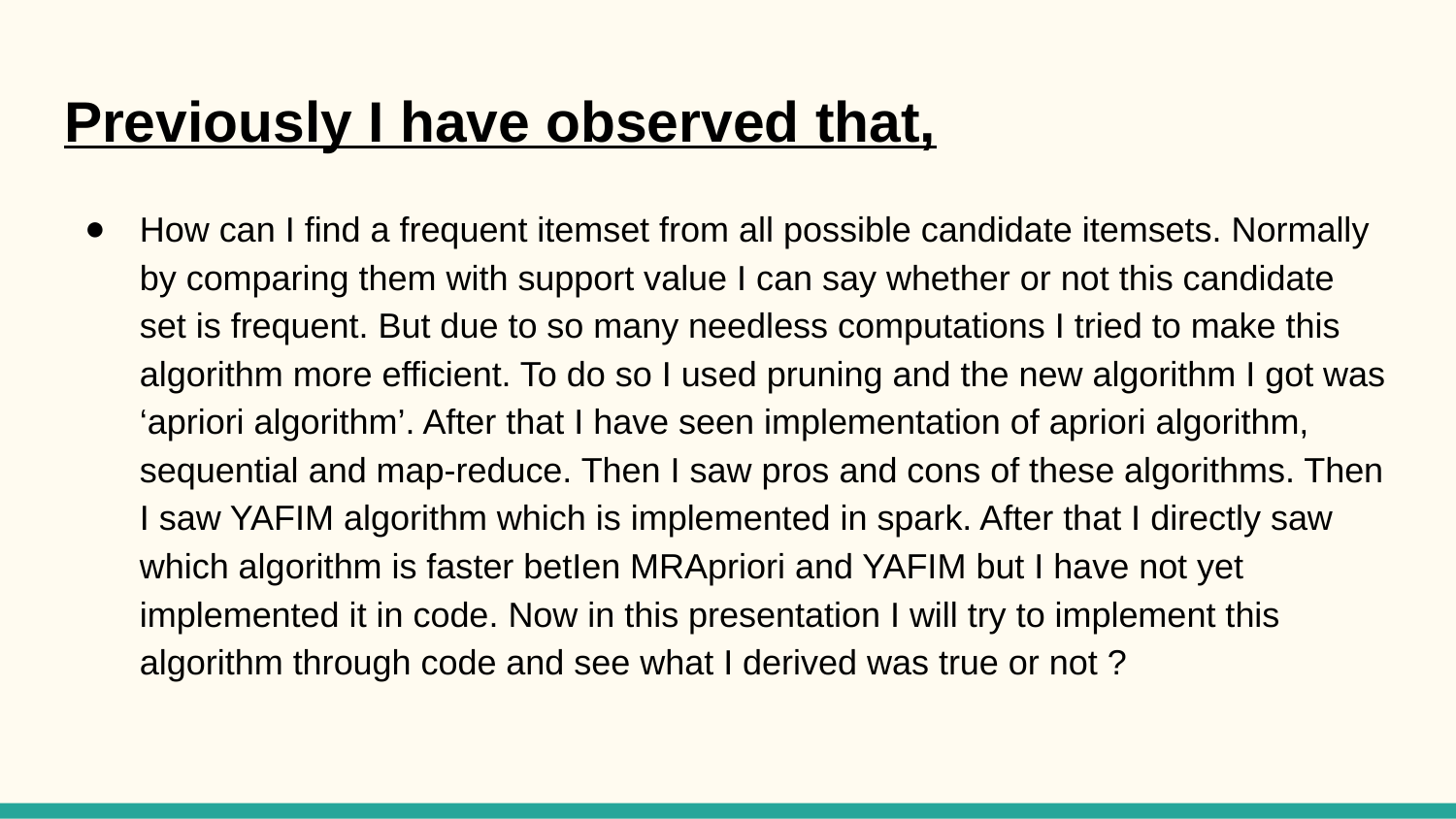

# Previously I have observed that,
How can I find a frequent itemset from all possible candidate itemsets. Normally by comparing them with support value I can say whether or not this candidate set is frequent. But due to so many needless computations I tried to make this algorithm more efficient. To do so I used pruning and the new algorithm I got was ‘apriori algorithm’. After that I have seen implementation of apriori algorithm, sequential and map-reduce. Then I saw pros and cons of these algorithms. Then I saw YAFIM algorithm which is implemented in spark. After that I directly saw which algorithm is faster betIen MRApriori and YAFIM but I have not yet implemented it in code. Now in this presentation I will try to implement this algorithm through code and see what I derived was true or not ?